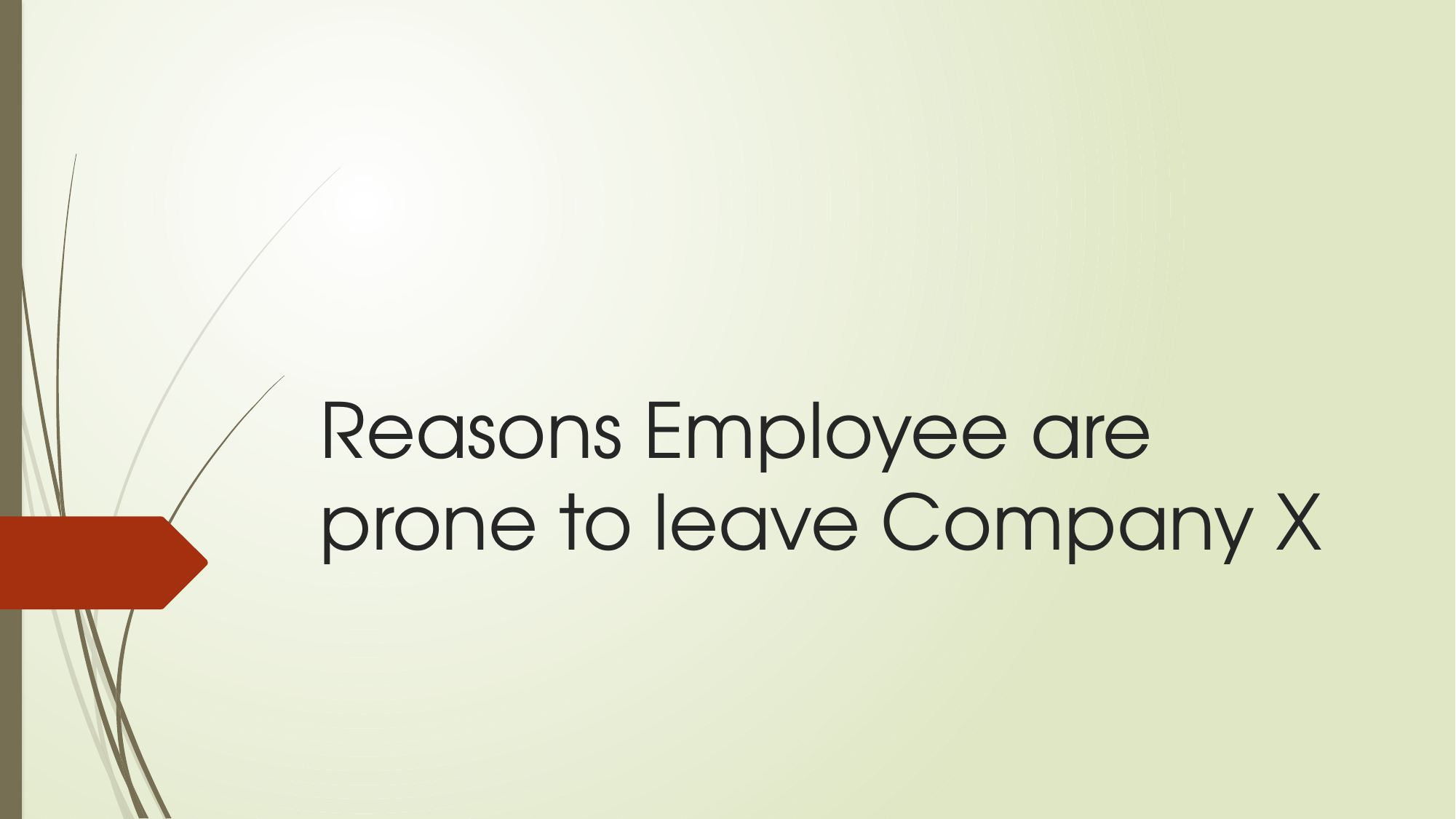

# Reasons Employee are prone to leave Company X